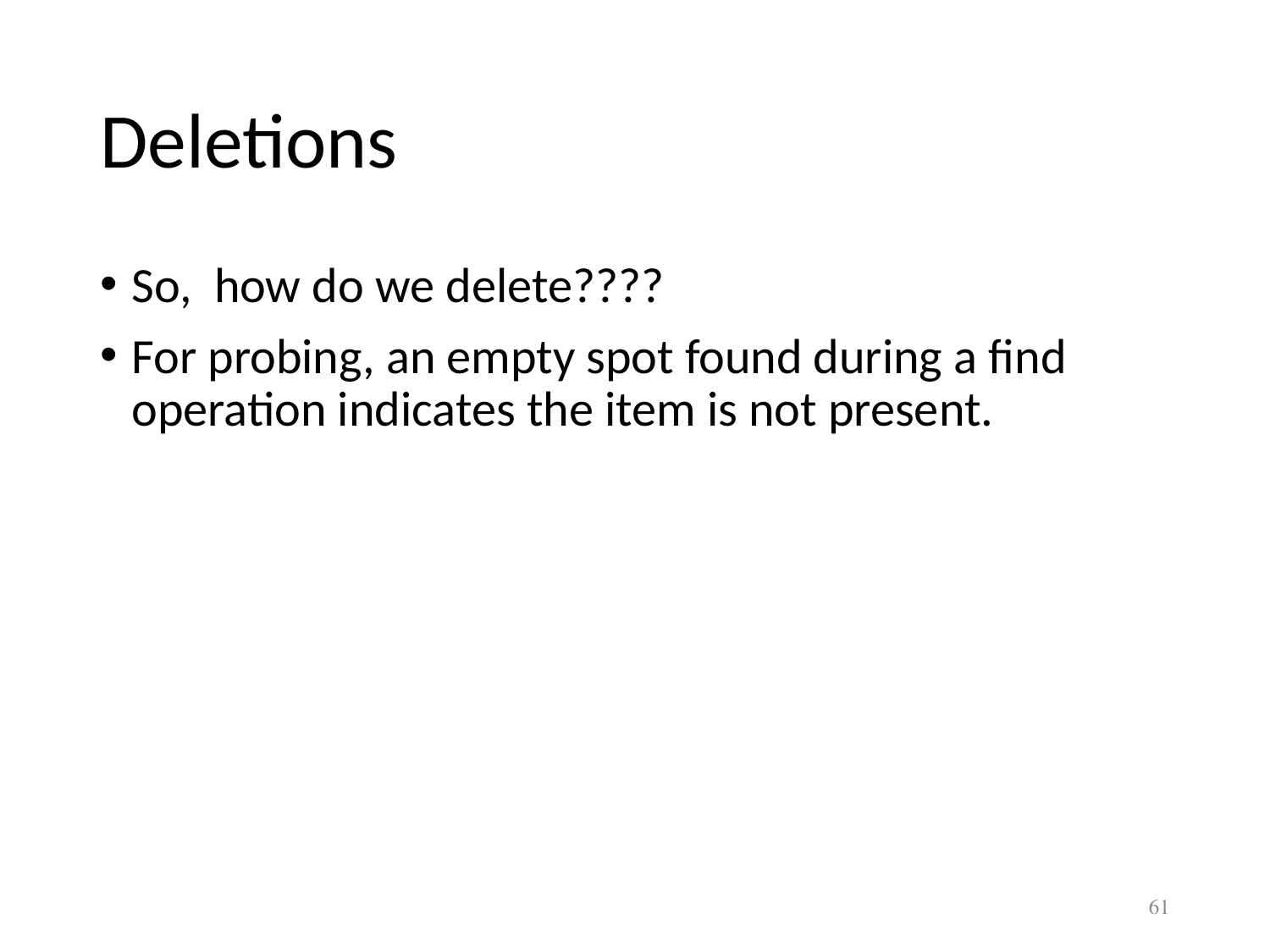

# Deletions
So,  how do we delete????
For probing, an empty spot found during a find operation indicates the item is not present.

61